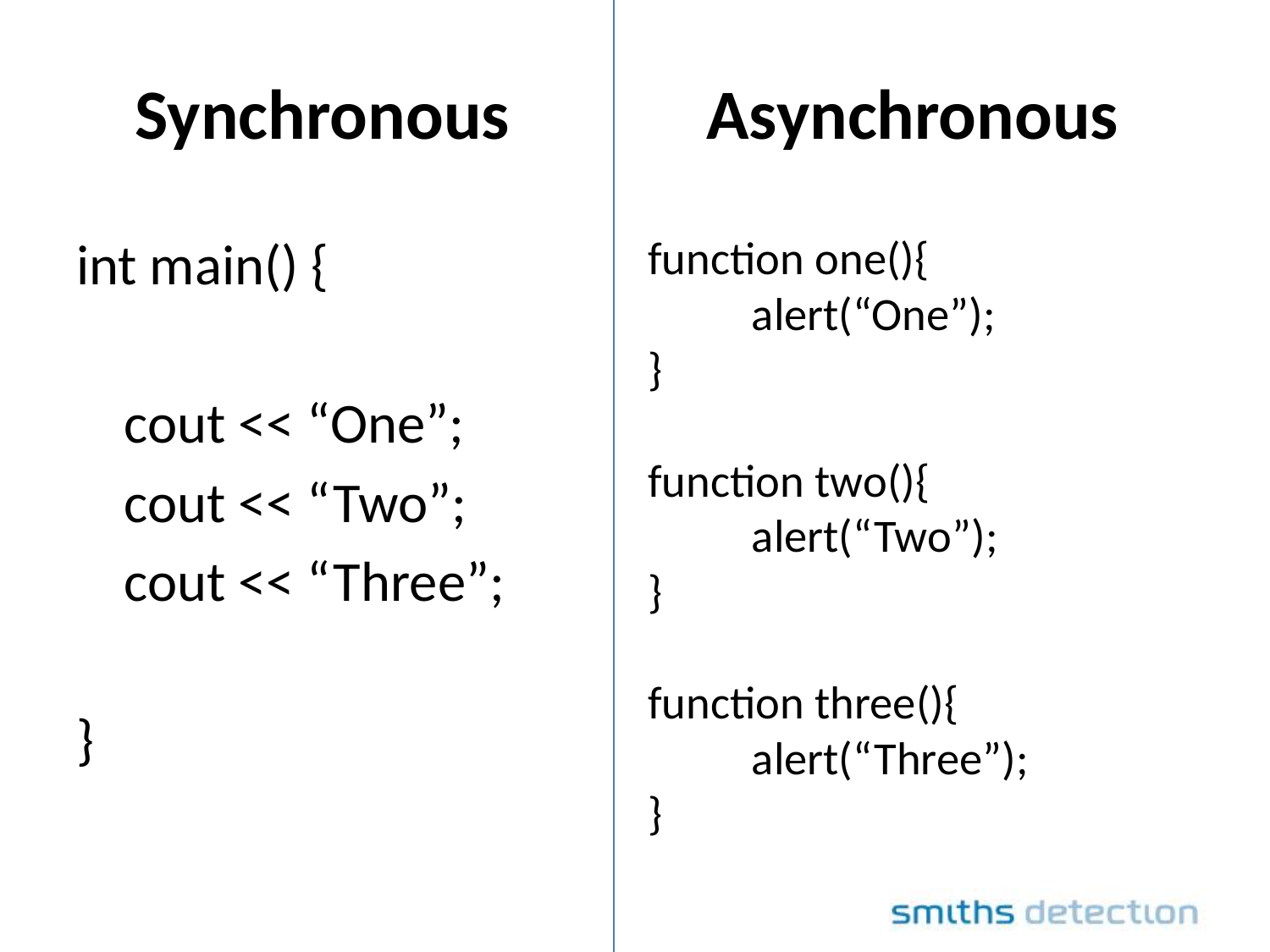

Synchronous
# Asynchronous
int main() {

	cout << “One”;
	cout << “Two”;
	cout << “Three”;

}
function one(){
	alert(“One”);
}

function two(){
	alert(“Two”);
}

function three(){
	alert(“Three”);
}